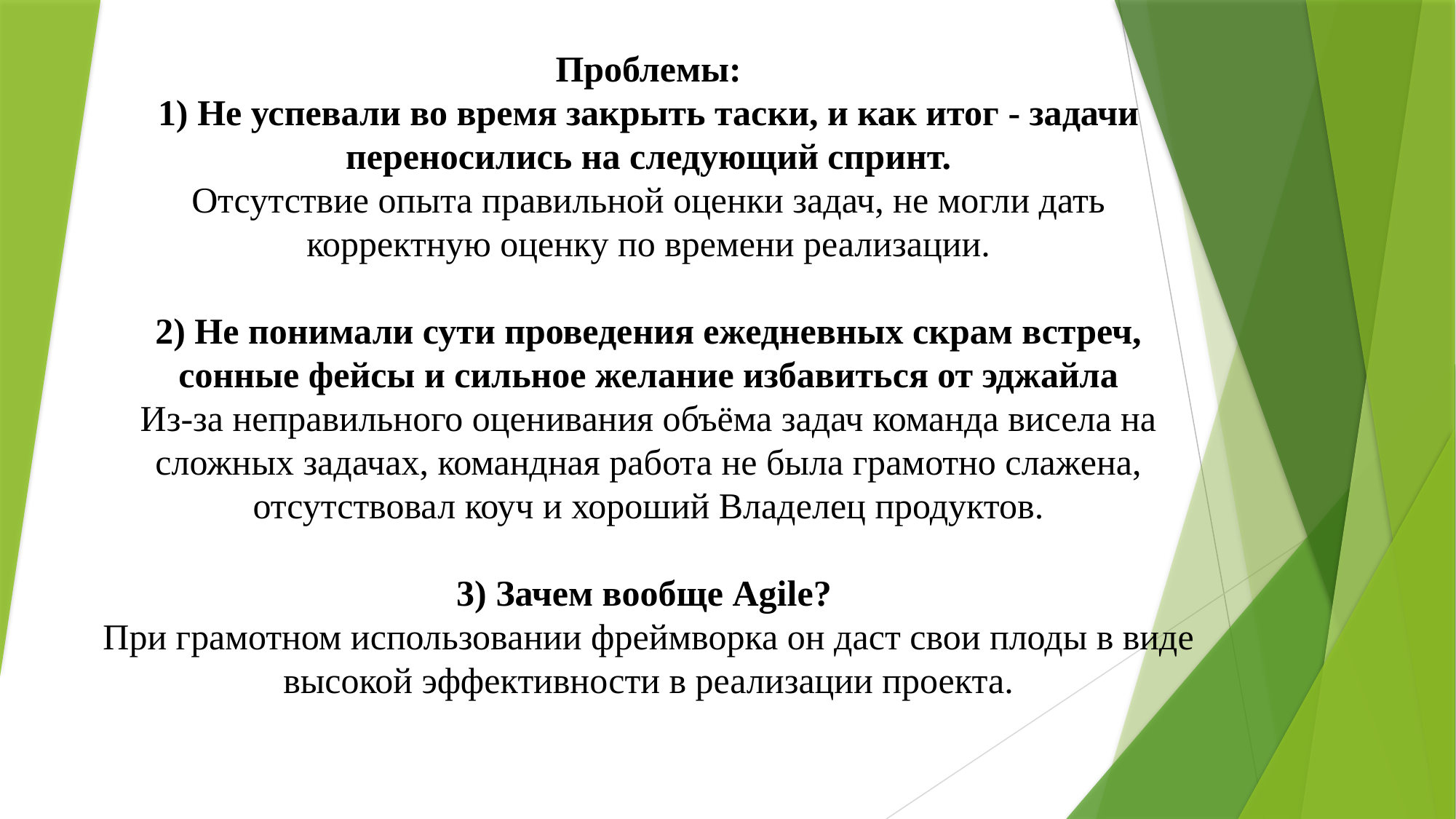

Проблемы:
1) Не успевали во время закрыть таски, и как итог - задачи переносились на следующий спринт.
Отсутствие опыта правильной оценки задач, не могли дать корректную оценку по времени реализации.

2) Не понимали сути проведения ежедневных скрам встреч, сонные фейсы и сильное желание избавиться от эджайла
Из-за неправильного оценивания объёма задач команда висела на сложных задачах, командная работа не была грамотно слажена, отсутствовал коуч и хороший Владелец продуктов.

3) Зачем вообще Agile?
При грамотном использовании фреймворка он даст свои плоды в виде высокой эффективности в реализации проекта.